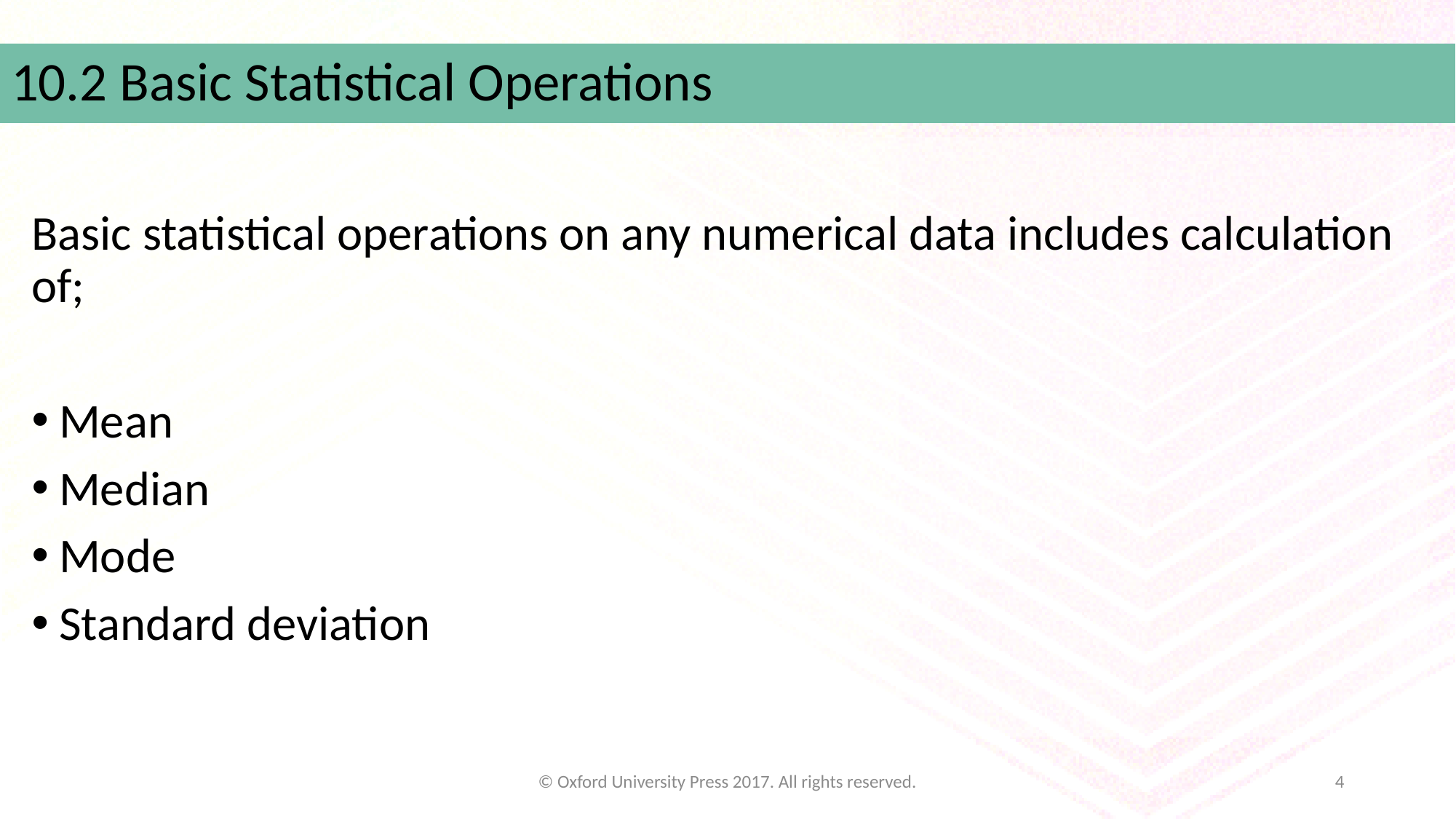

# 10.2 Basic Statistical Operations

Basic statistical operations on any numerical data includes calculation of;

Mean
Median
Mode
Standard deviation
© Oxford University Press 2017. All rights reserved.
4